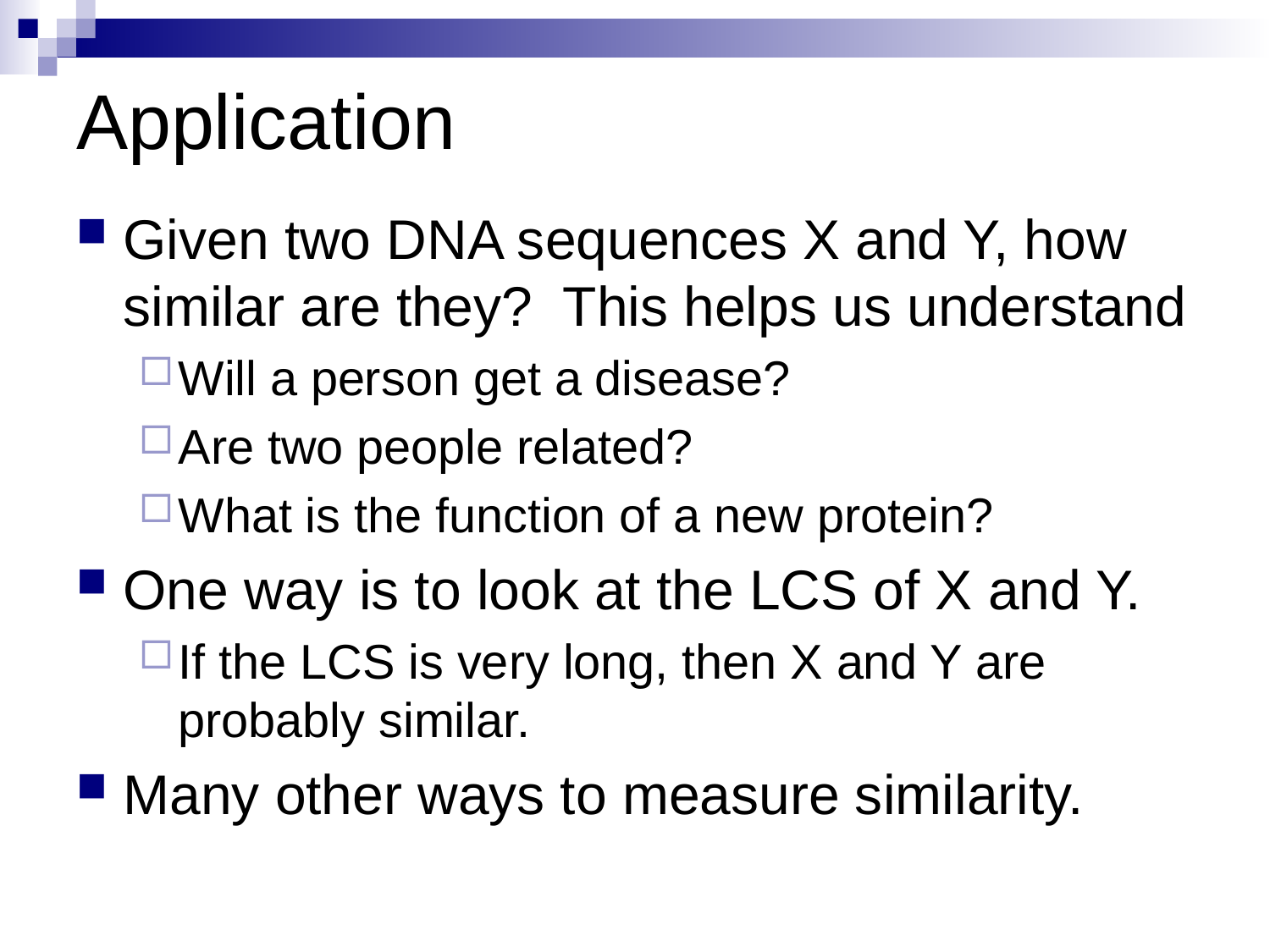

# Application
Given two DNA sequences X and Y, how similar are they?  This helps us understand
Will a person get a disease?
Are two people related?
What is the function of a new protein?
One way is to look at the LCS of X and Y.
If the LCS is very long, then X and Y are probably similar.
Many other ways to measure similarity.